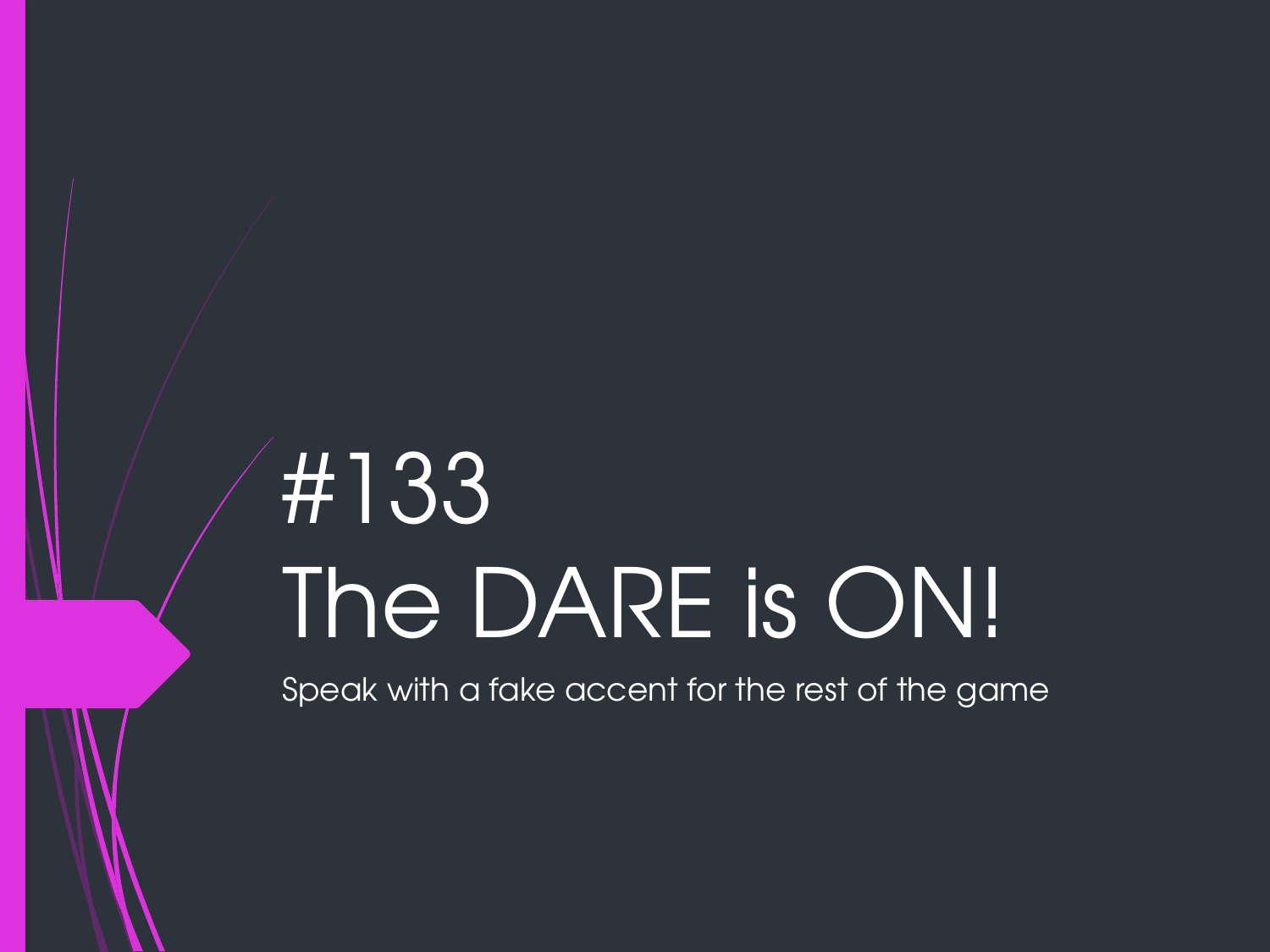

# #133
The DARE is ON!
Speak with a fake accent for the rest of the game